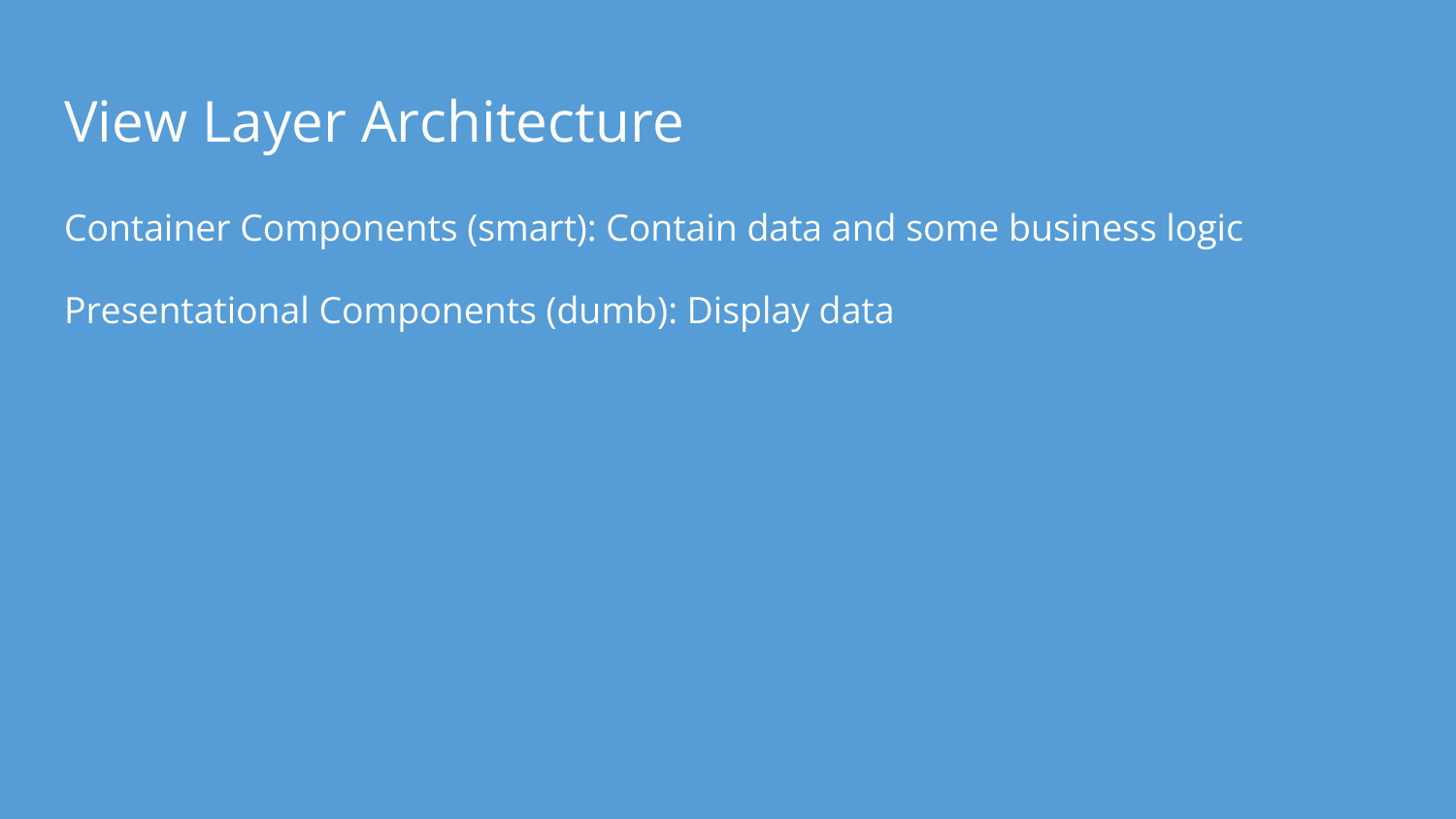

# View Layer Architecture
Container Components (smart): Contain data and some business logic
Presentational Components (dumb): Display data